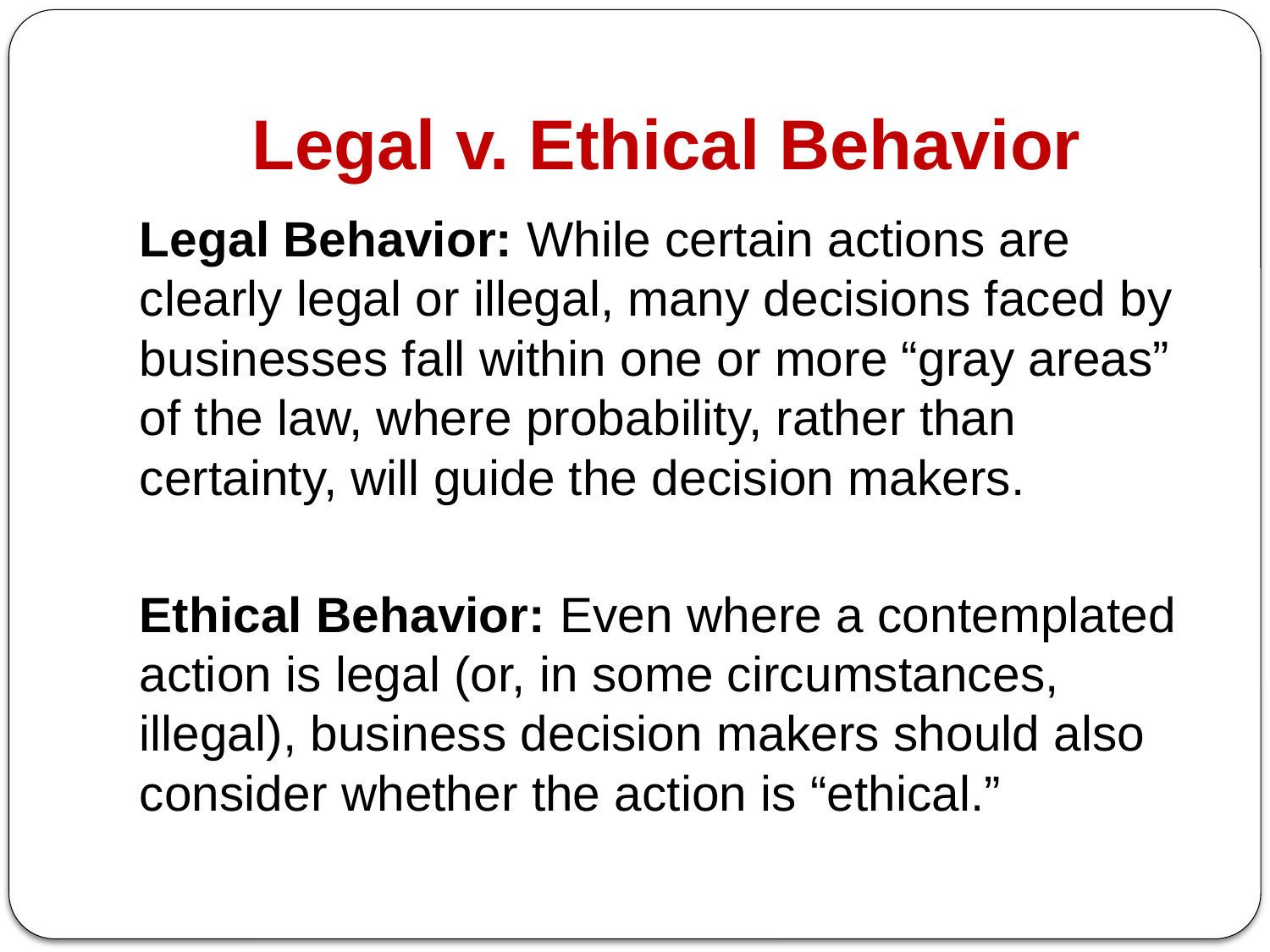

# Legal v. Ethical Behavior
Legal Behavior: While certain actions are clearly legal or illegal, many decisions faced by businesses fall within one or more “gray areas” of the law, where probability, rather than certainty, will guide the decision makers.

Ethical Behavior: Even where a contemplated action is legal (or, in some circumstances, illegal), business decision makers should also consider whether the action is “ethical.”